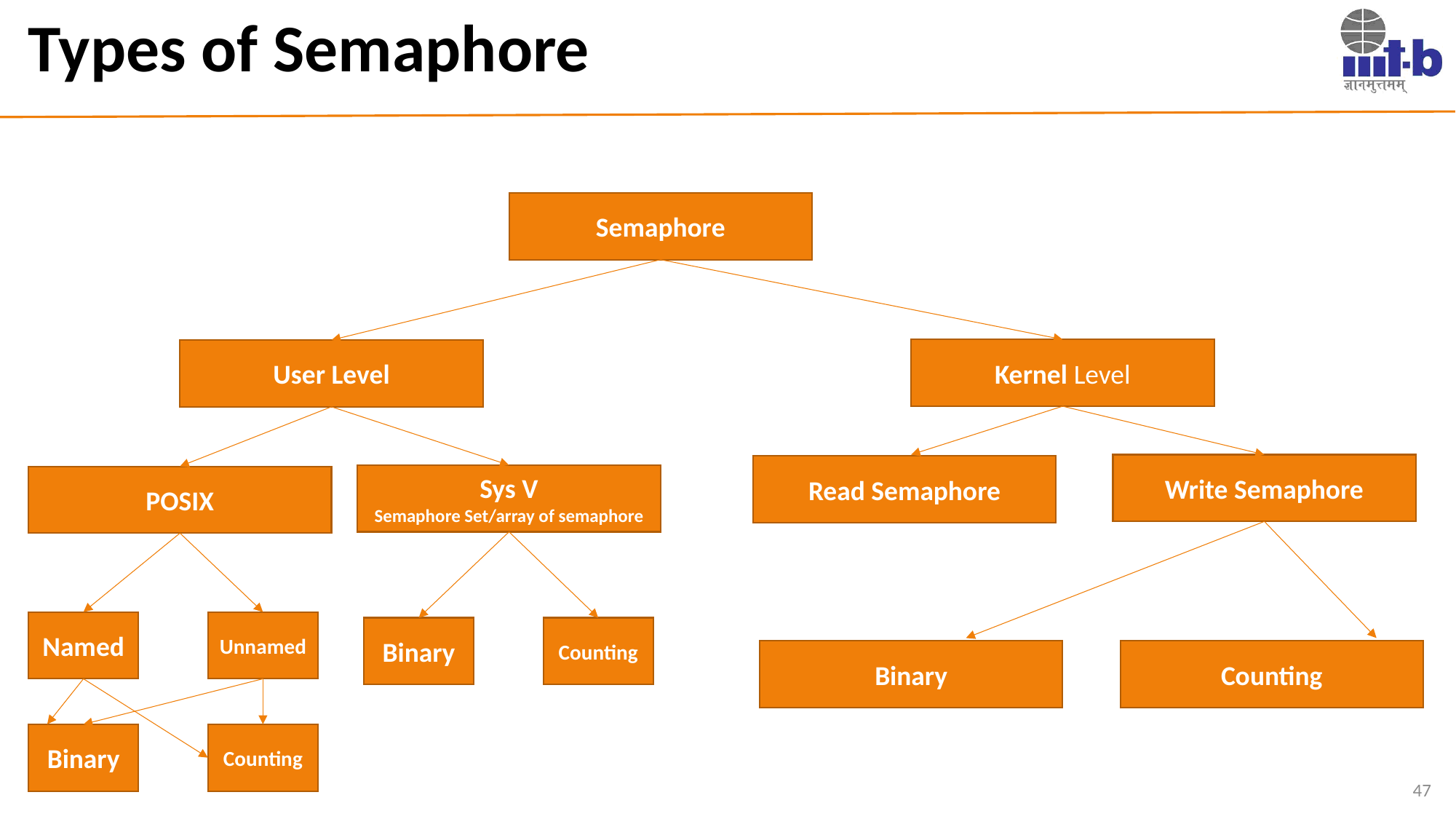

# Types of Semaphore
Semaphore
Kernel Level
User Level
Write Semaphore
Read Semaphore
Sys V
Semaphore Set/array of semaphore
POSIX
Named
Unnamed
Binary
Counting
Binary
Counting
Binary
Counting
47